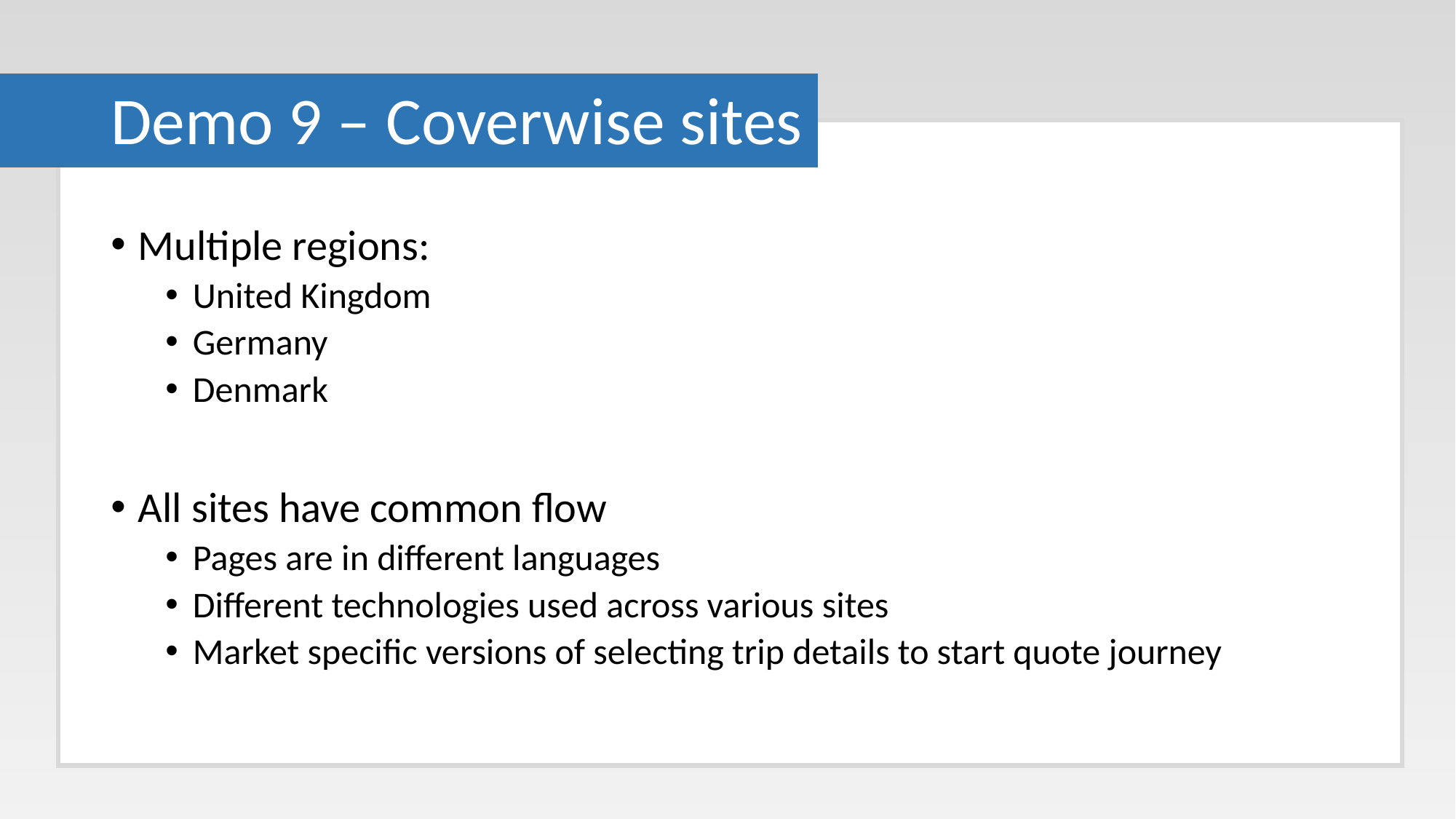

# Demo 9 – Coverwise sites

Multiple regions:
United Kingdom
Germany
Denmark

All sites have common flow
Pages are in different languages
Different technologies used across various sites
Market specific versions of selecting trip details to start quote journey